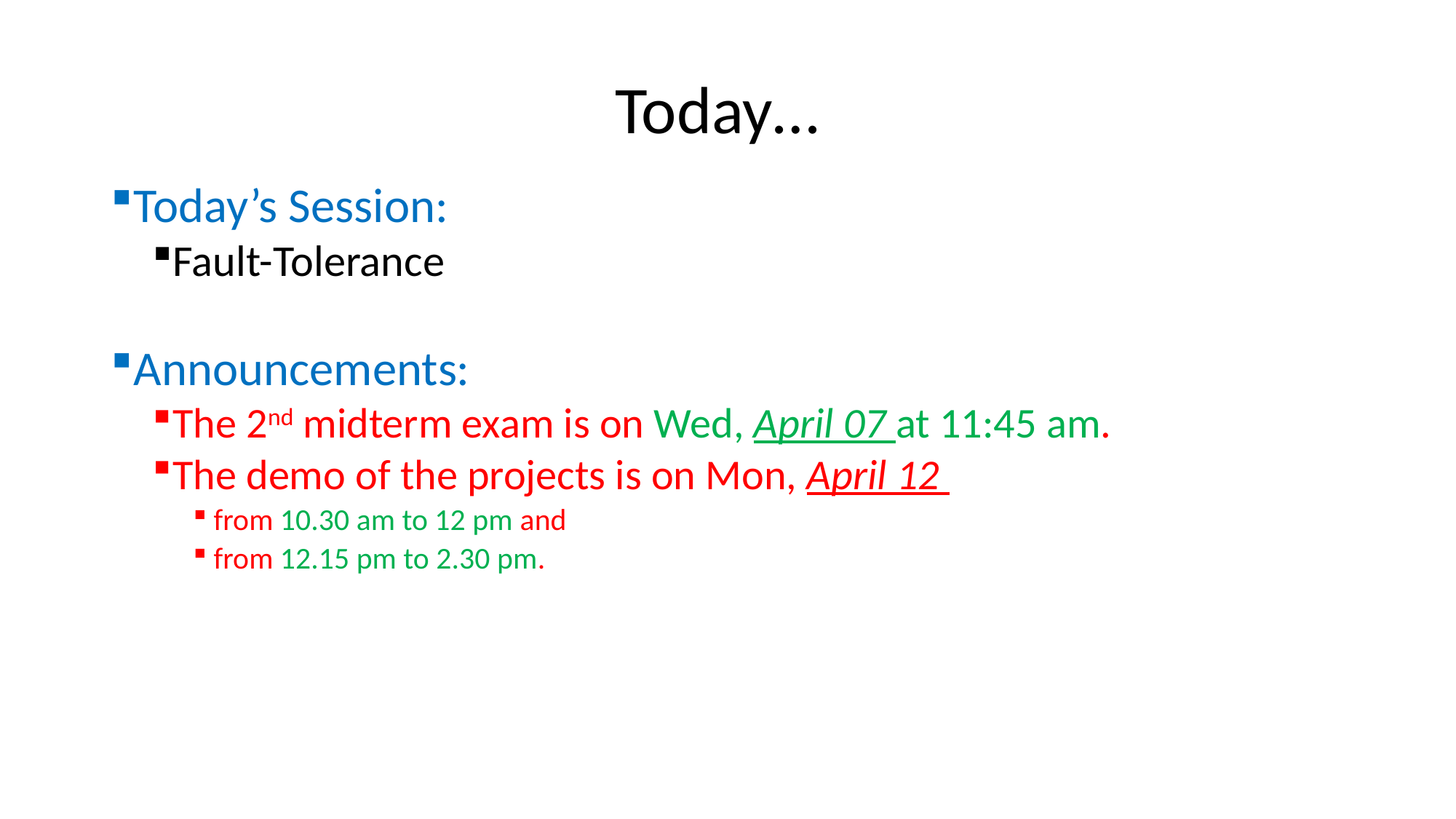

# Today…
Today’s Session:
Fault-Tolerance

Announcements:
The 2nd midterm exam is on Wed, April 07 at 11:45 am.
The demo of the projects is on Mon, April 12
from 10.30 am to 12 pm and
from 12.15 pm to 2.30 pm.